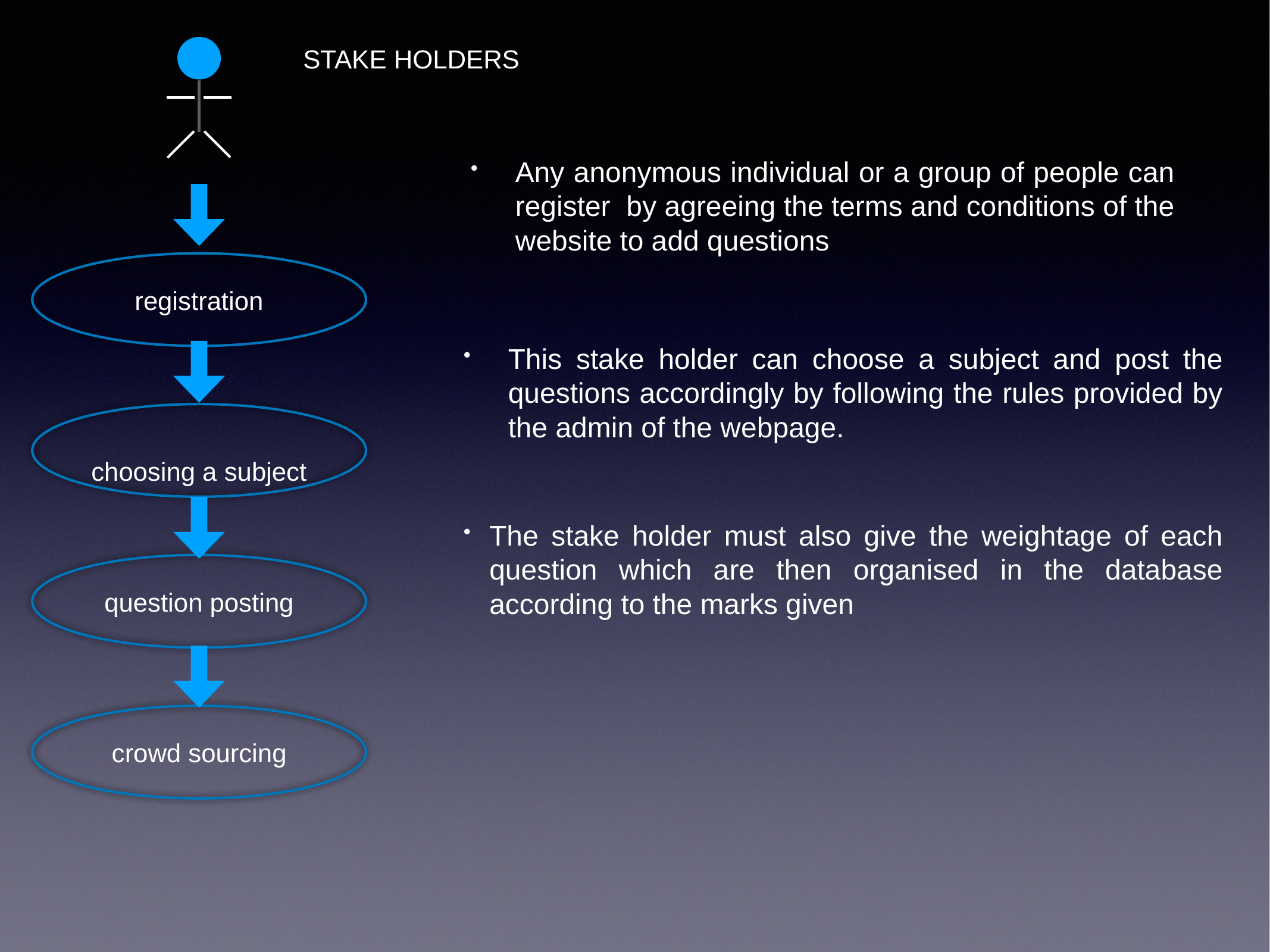

STAKE HOLDERS

Any anonymous individual or a group of people can register  by agreeing the terms and conditions of the website to add questions

registration
This stake holder can choose a subject and post the questions accordingly by following the rules provided by the admin of the webpage.

choosing a subject

The stake holder must also give the weightage of each question which are then organised in the database according to the marks given

question posting

crowd sourcing